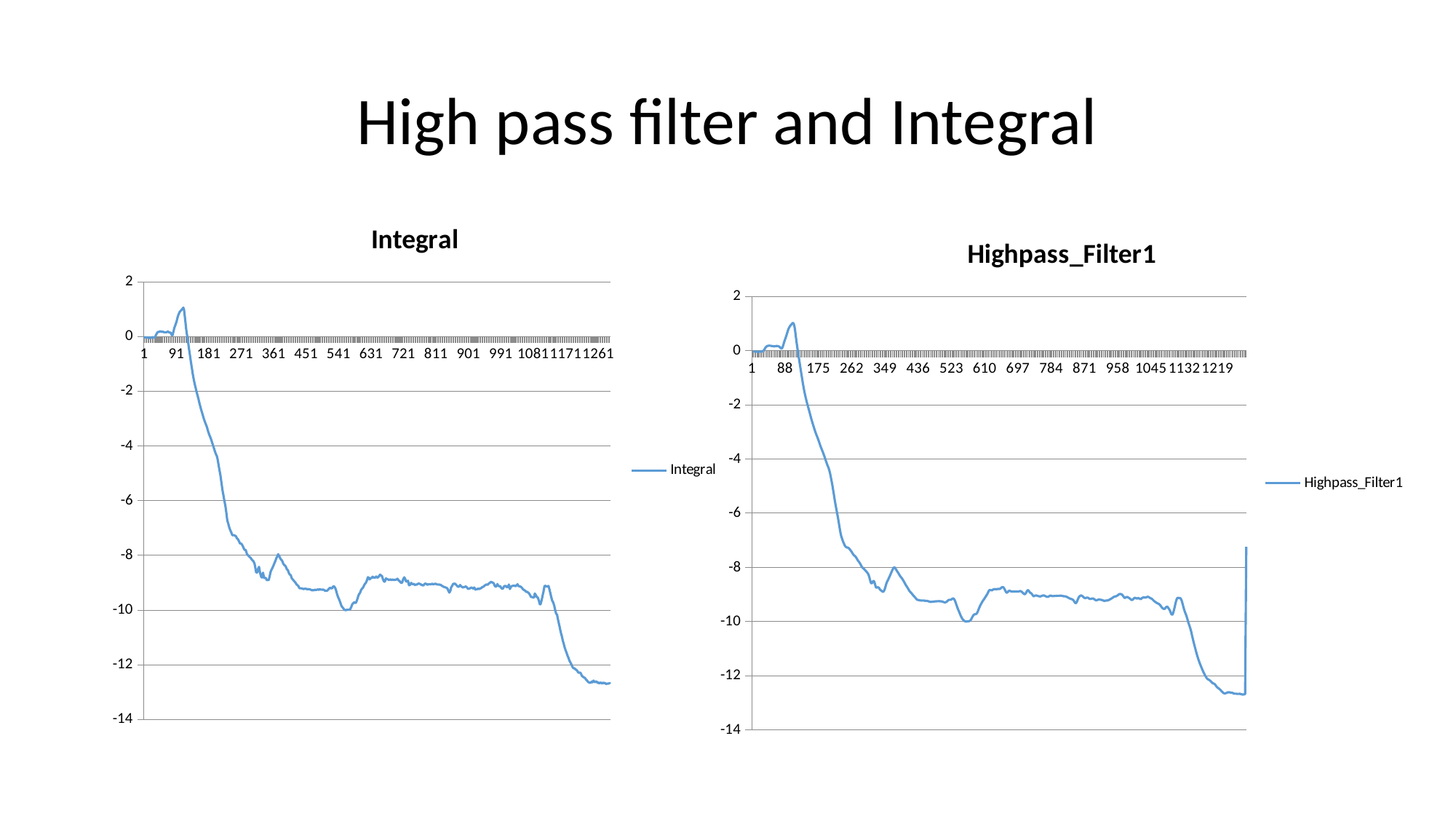

# High pass filter and Integral

### Chart:

| Category | Integral |
|---|---|

### Chart:

| Category | Highpass_Filter1 |
|---|---|